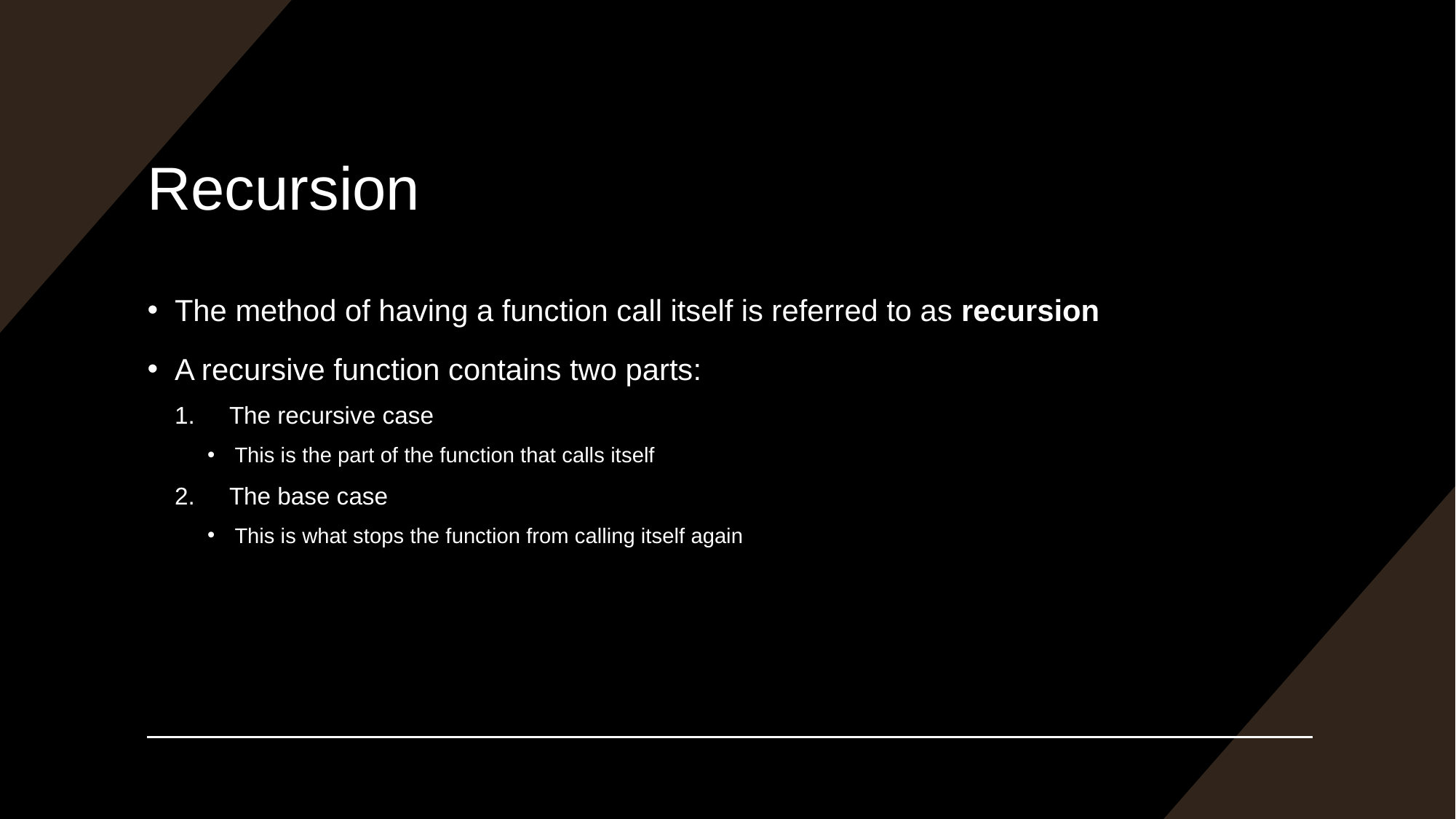

# Recursion
The method of having a function call itself is referred to as recursion
A recursive function contains two parts:
The recursive case
This is the part of the function that calls itself
The base case
This is what stops the function from calling itself again